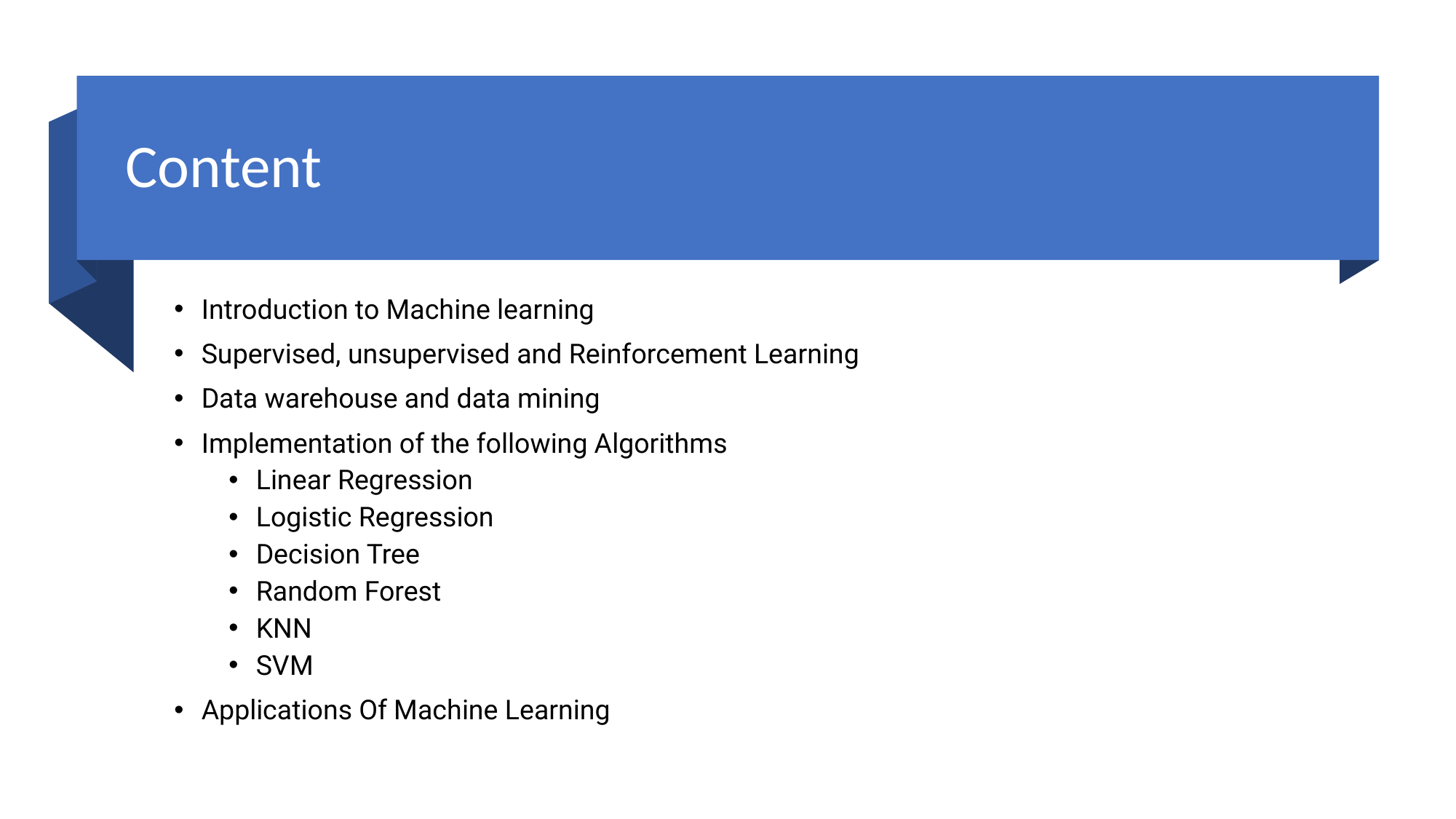

# Content

Introduction to Machine learning
Supervised, unsupervised and Reinforcement Learning
Data warehouse and data mining
Implementation of the following Algorithms
Linear Regression
Logistic Regression
Decision Tree
Random Forest
KNN
SVM
Applications Of Machine Learning